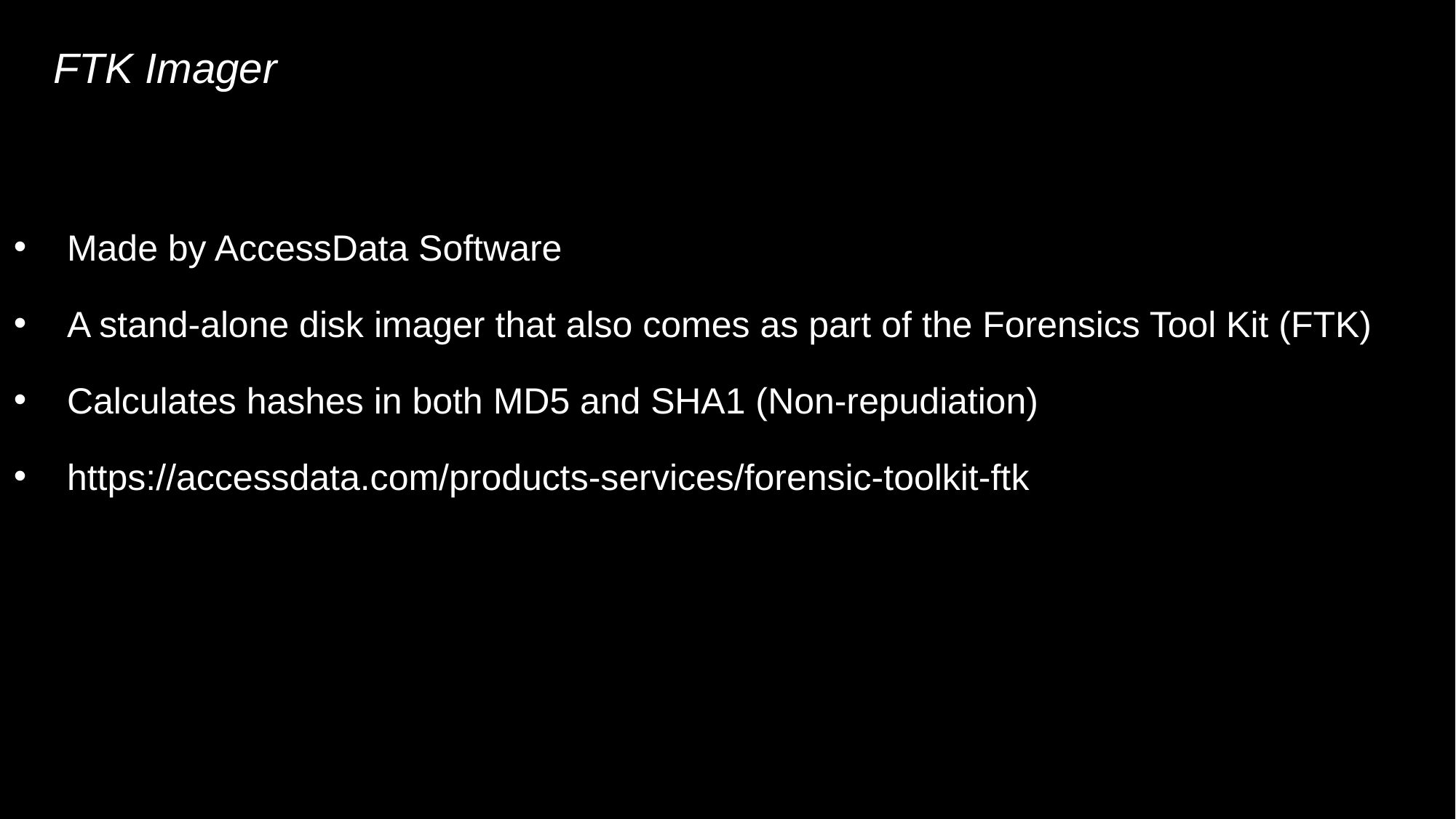

# FTK Imager
Made by AccessData Software
A stand-alone disk imager that also comes as part of the Forensics Tool Kit (FTK)
Calculates hashes in both MD5 and SHA1 (Non-repudiation)
https://accessdata.com/products-services/forensic-toolkit-ftk